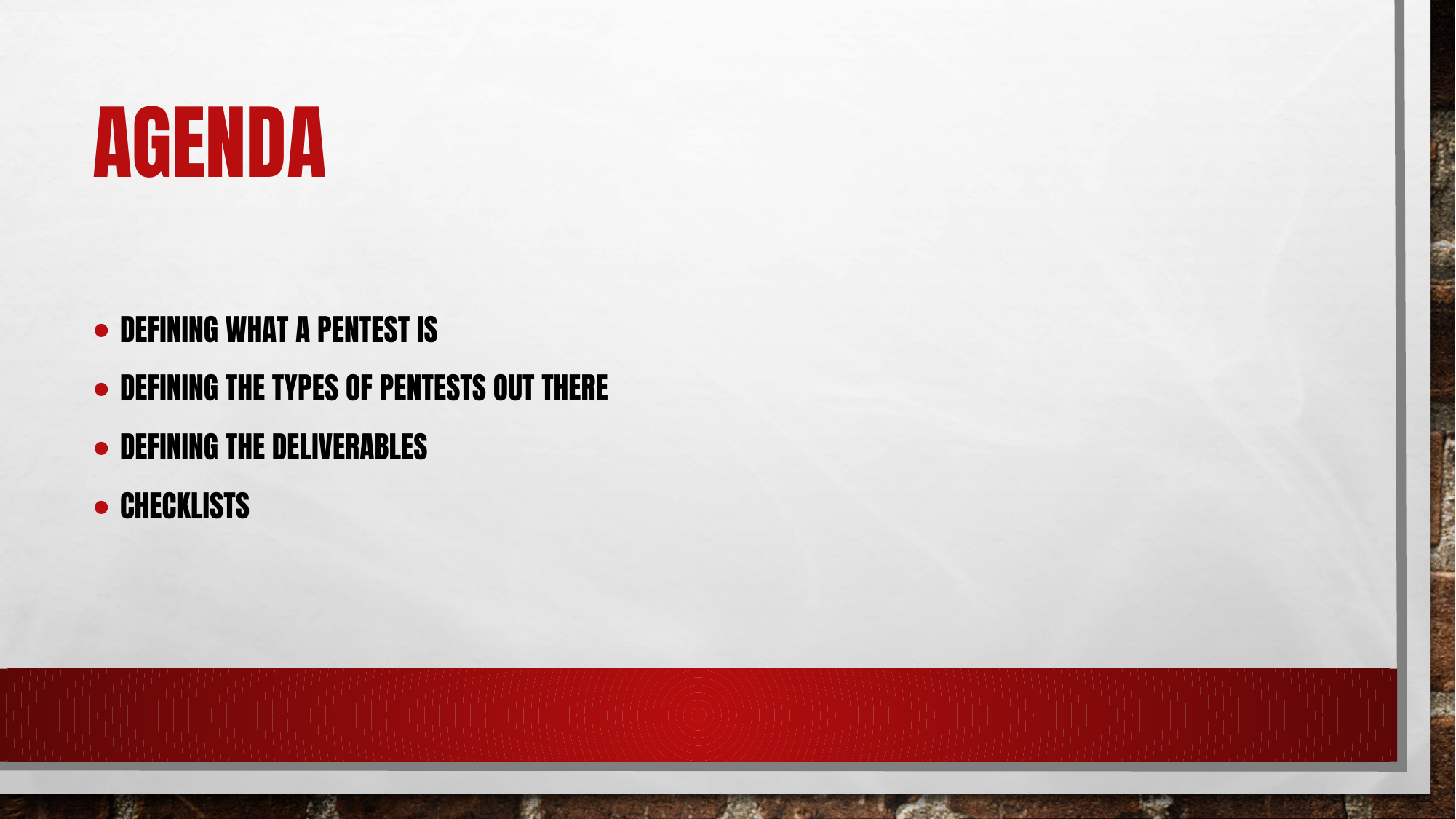

# Agenda
Defining what a pentest is
Defining the types of pentests out there
Defining the deliverables
Checklists